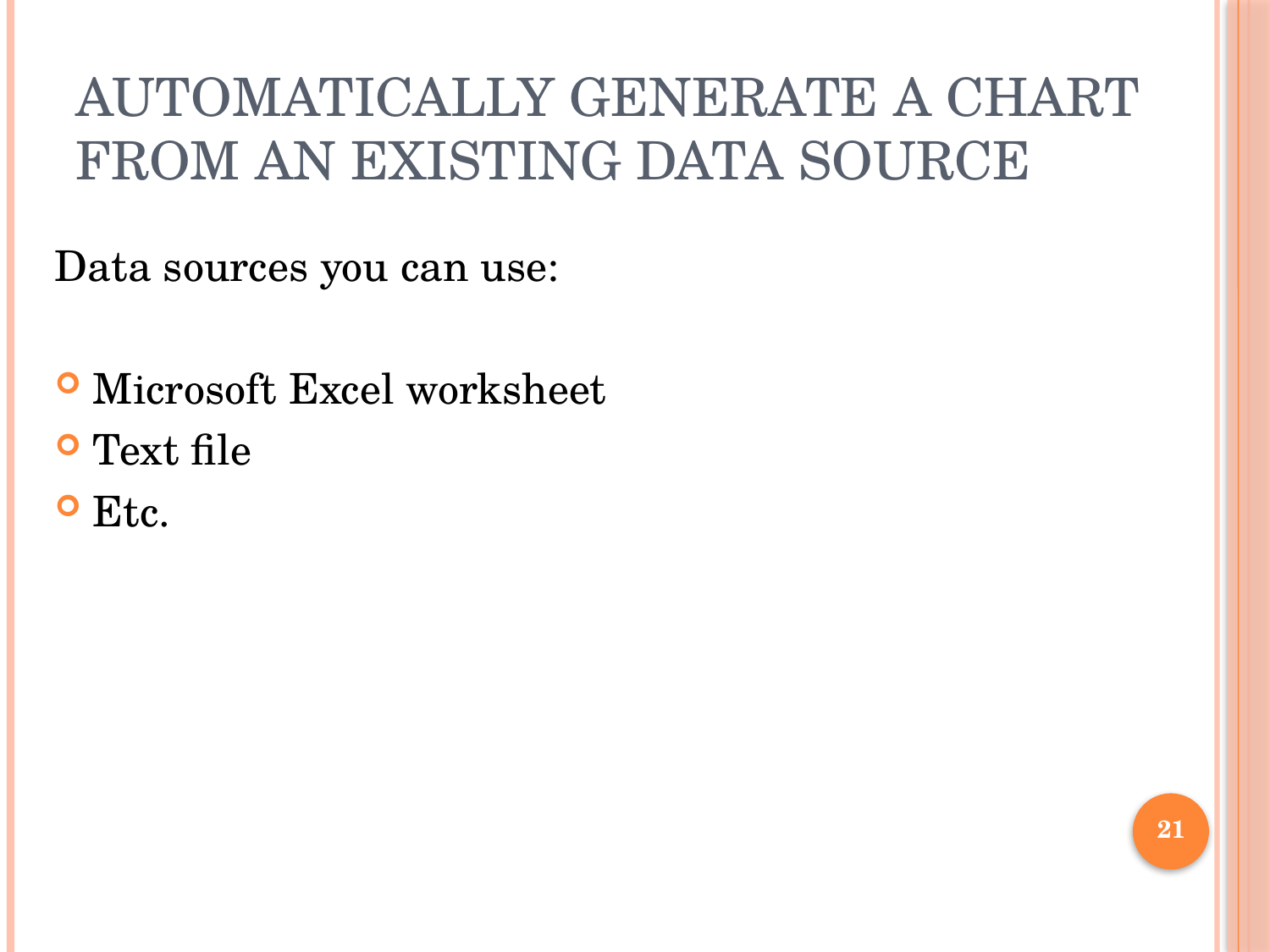

# Automatically generate a chart from an existing data source
Data sources you can use:

Microsoft Excel worksheet
Text file
Etc.

21